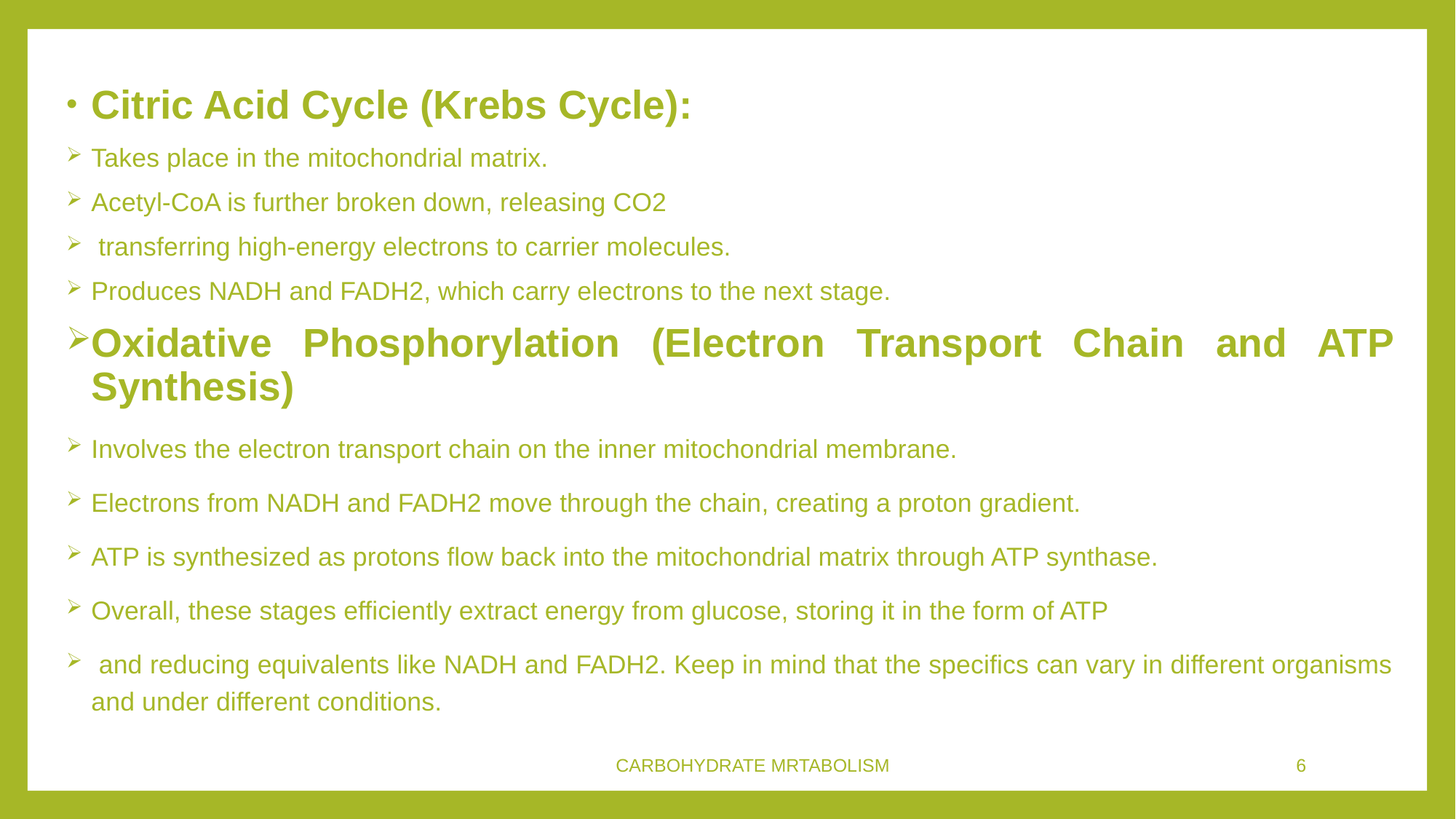

Citric Acid Cycle (Krebs Cycle):
Takes place in the mitochondrial matrix.
Acetyl-CoA is further broken down, releasing CO2
 transferring high-energy electrons to carrier molecules.
Produces NADH and FADH2, which carry electrons to the next stage.
Oxidative Phosphorylation (Electron Transport Chain and ATP Synthesis)
Involves the electron transport chain on the inner mitochondrial membrane.
Electrons from NADH and FADH2 move through the chain, creating a proton gradient.
ATP is synthesized as protons flow back into the mitochondrial matrix through ATP synthase.
Overall, these stages efficiently extract energy from glucose, storing it in the form of ATP
 and reducing equivalents like NADH and FADH2. Keep in mind that the specifics can vary in different organisms and under different conditions.
CARBOHYDRATE MRTABOLISM
6